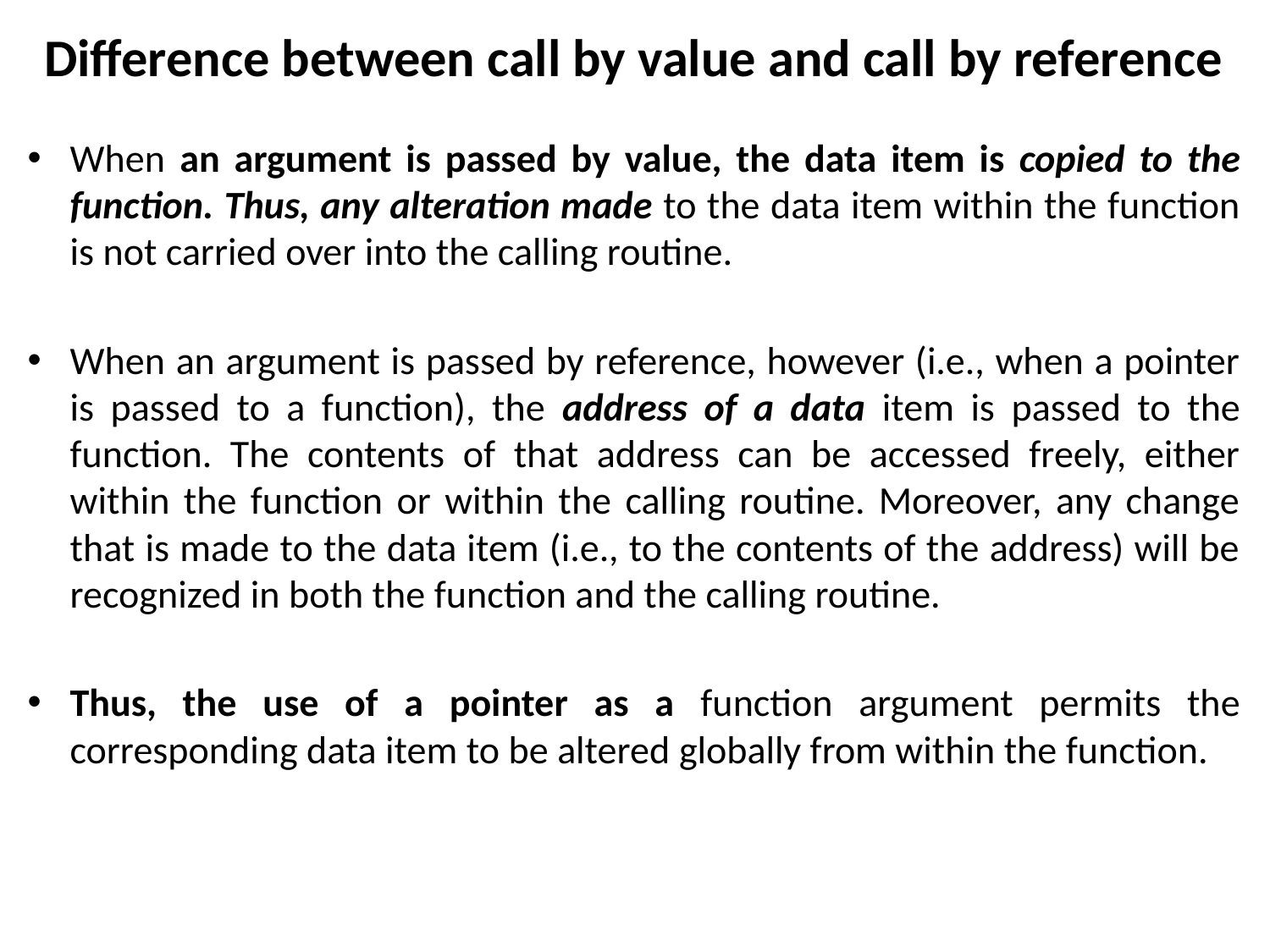

# Difference between call by value and call by reference
When an argument is passed by value, the data item is copied to the function. Thus, any alteration made to the data item within the function is not carried over into the calling routine.

When an argument is passed by reference, however (i.e., when a pointer is passed to a function), the address of a data item is passed to the function. The contents of that address can be accessed freely, either within the function or within the calling routine. Moreover, any change that is made to the data item (i.e., to the contents of the address) will be recognized in both the function and the calling routine.

Thus, the use of a pointer as a function argument permits the corresponding data item to be altered globally from within the function.